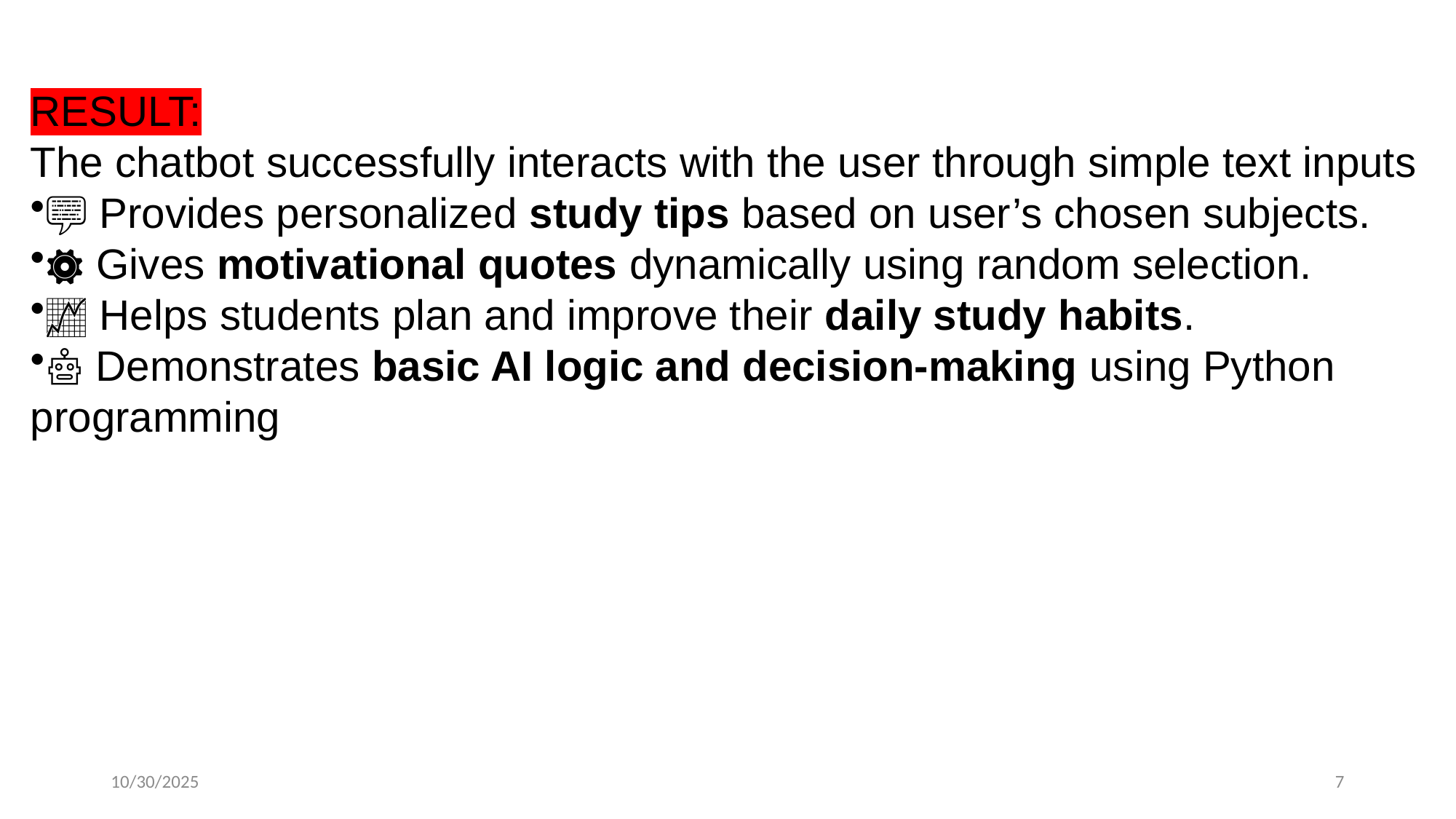

RESULT:
The chatbot successfully interacts with the user through simple text inputs
💬 Provides personalized study tips based on user’s chosen subjects.
⚙️ Gives motivational quotes dynamically using random selection.
📈 Helps students plan and improve their daily study habits.
🤖 Demonstrates basic AI logic and decision-making using Python programming
10/30/2025
7